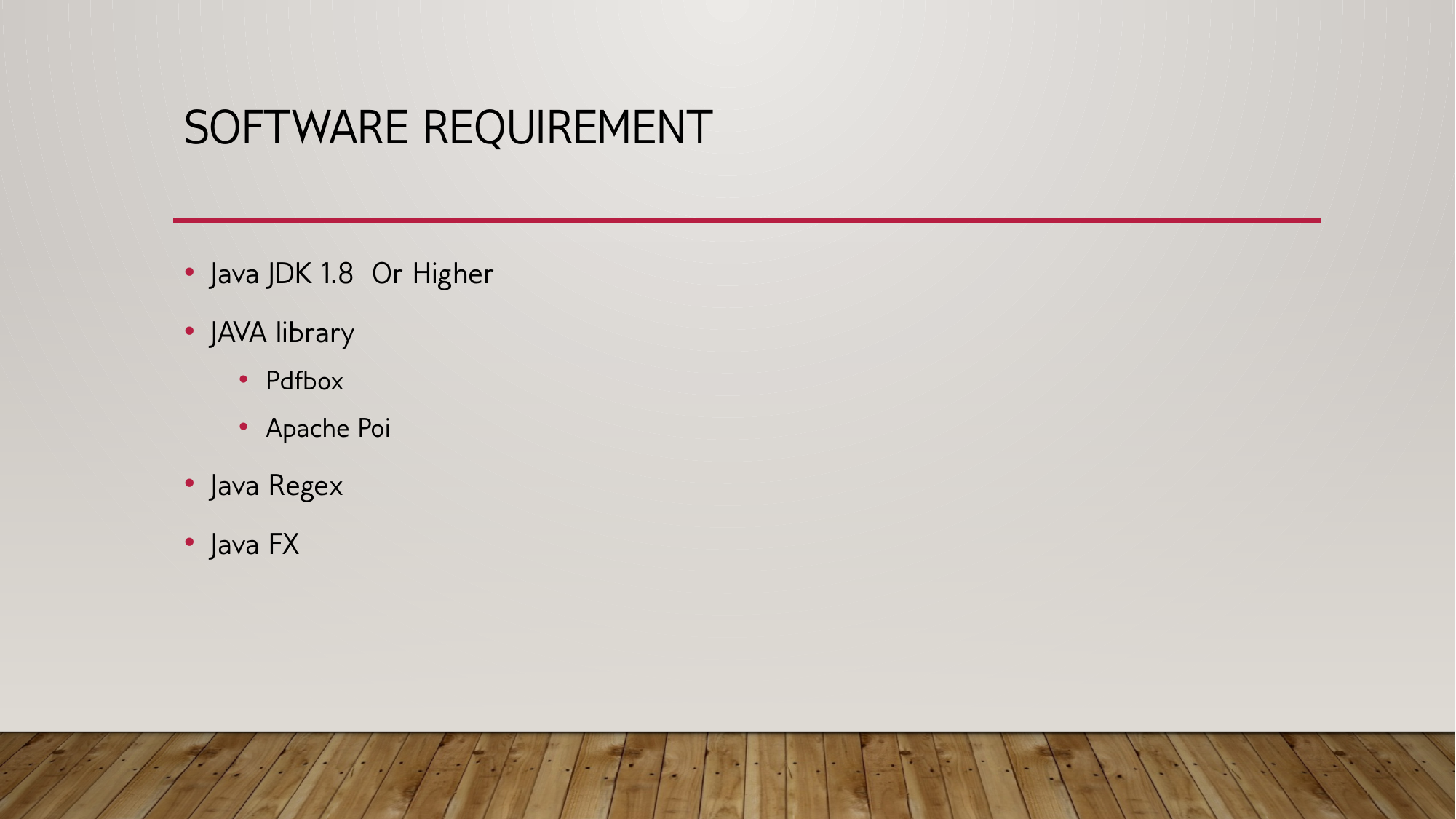

# SOFTWARE REQUIREMENT
Java JDK 1.8  Or Higher
JAVA library
Pdfbox
Apache Poi
Java Regex
Java FX